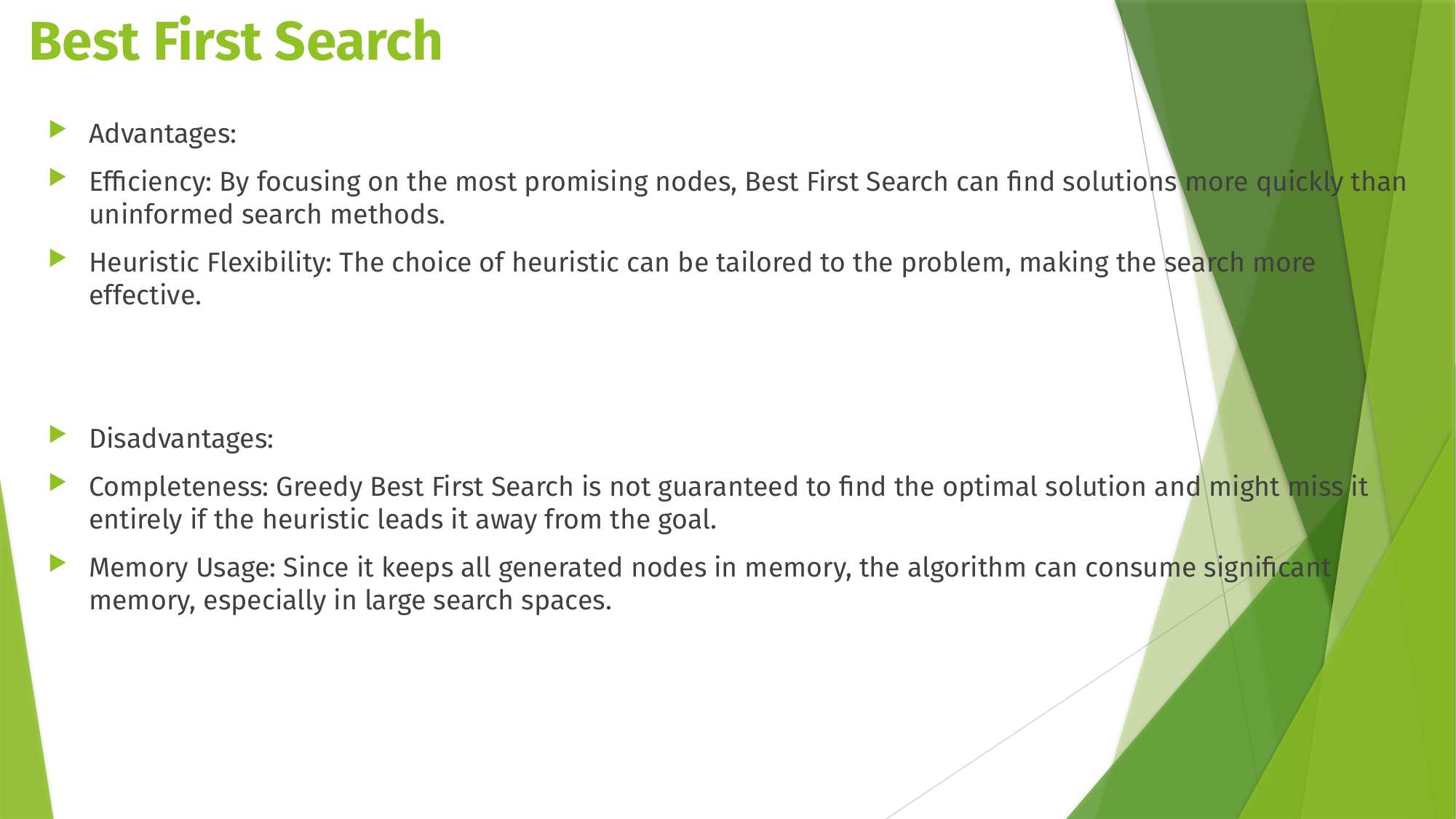

# Best First Search
Advantages:
Efficiency: By focusing on the most promising nodes, Best First Search can find solutions more quickly than uninformed search methods.
Heuristic Flexibility: The choice of heuristic can be tailored to the problem, making the search more effective.

Disadvantages:
Completeness: Greedy Best First Search is not guaranteed to find the optimal solution and might miss it entirely if the heuristic leads it away from the goal.
Memory Usage: Since it keeps all generated nodes in memory, the algorithm can consume significant memory, especially in large search spaces.